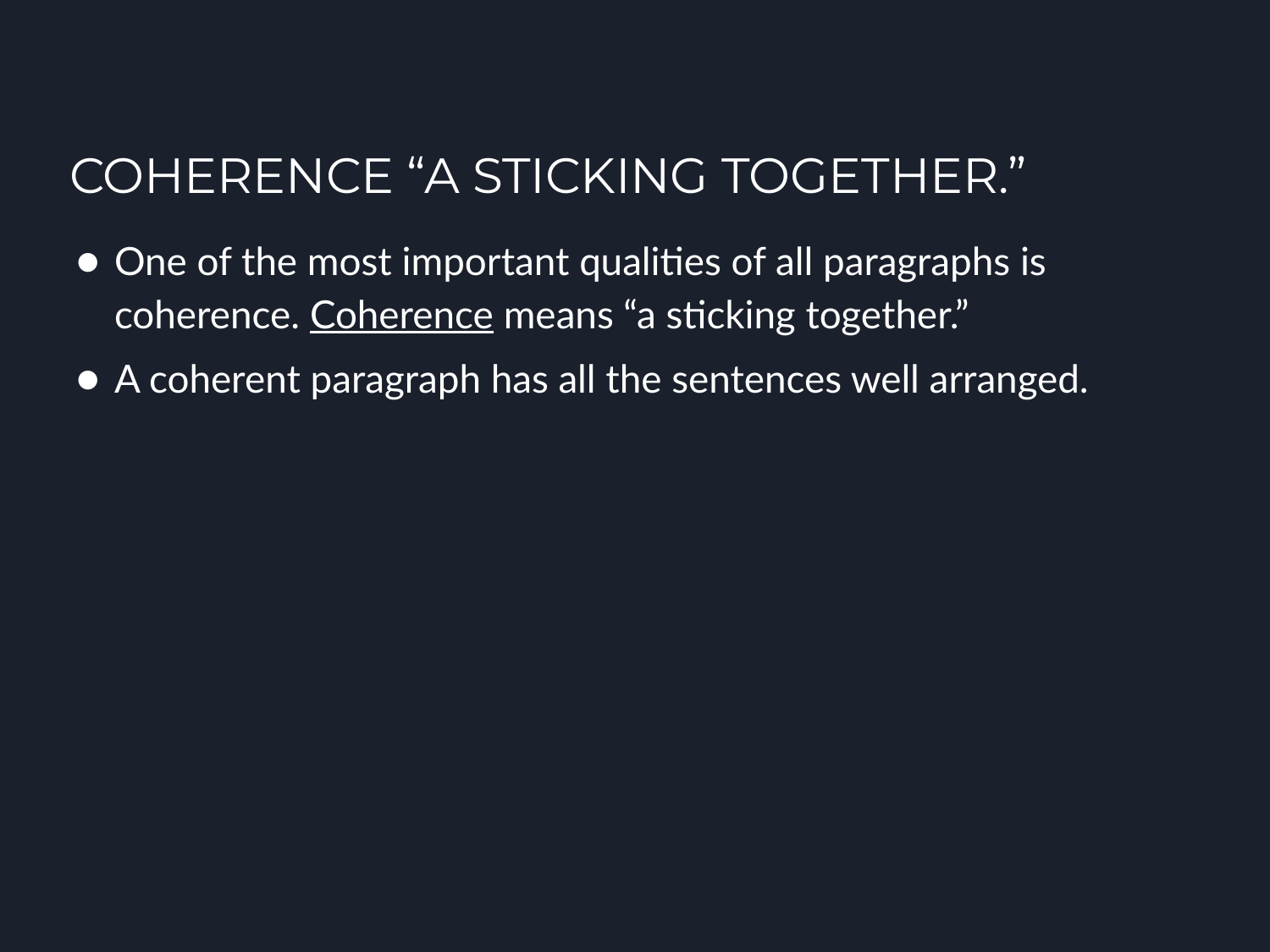

# COHERENCE “A STICKING TOGETHER.”
One of the most important qualities of all paragraphs is coherence. Coherence means “a sticking together.”
A coherent paragraph has all the sentences well arranged.